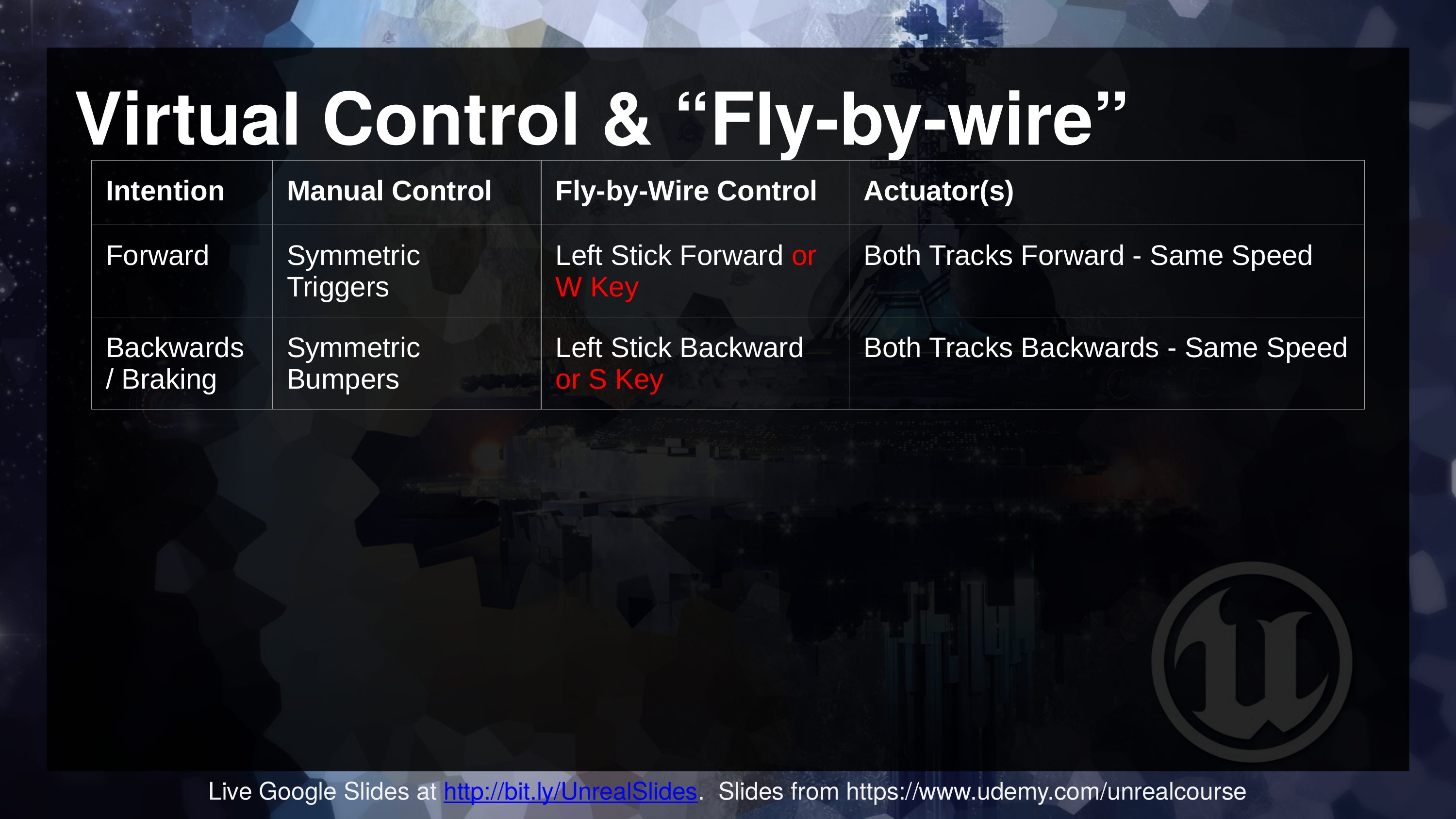

# Virtual Control & “Fly-by-wire”
| Intention | Manual Control | Fly-by-Wire Control | Actuator(s) |
| --- | --- | --- | --- |
| Forward | Symmetric Triggers | Left Stick Forward or W Key | Both Tracks Forward - Same Speed |
| Backwards / Braking | Symmetric Bumpers | Left Stick Backward or S Key | Both Tracks Backwards - Same Speed |